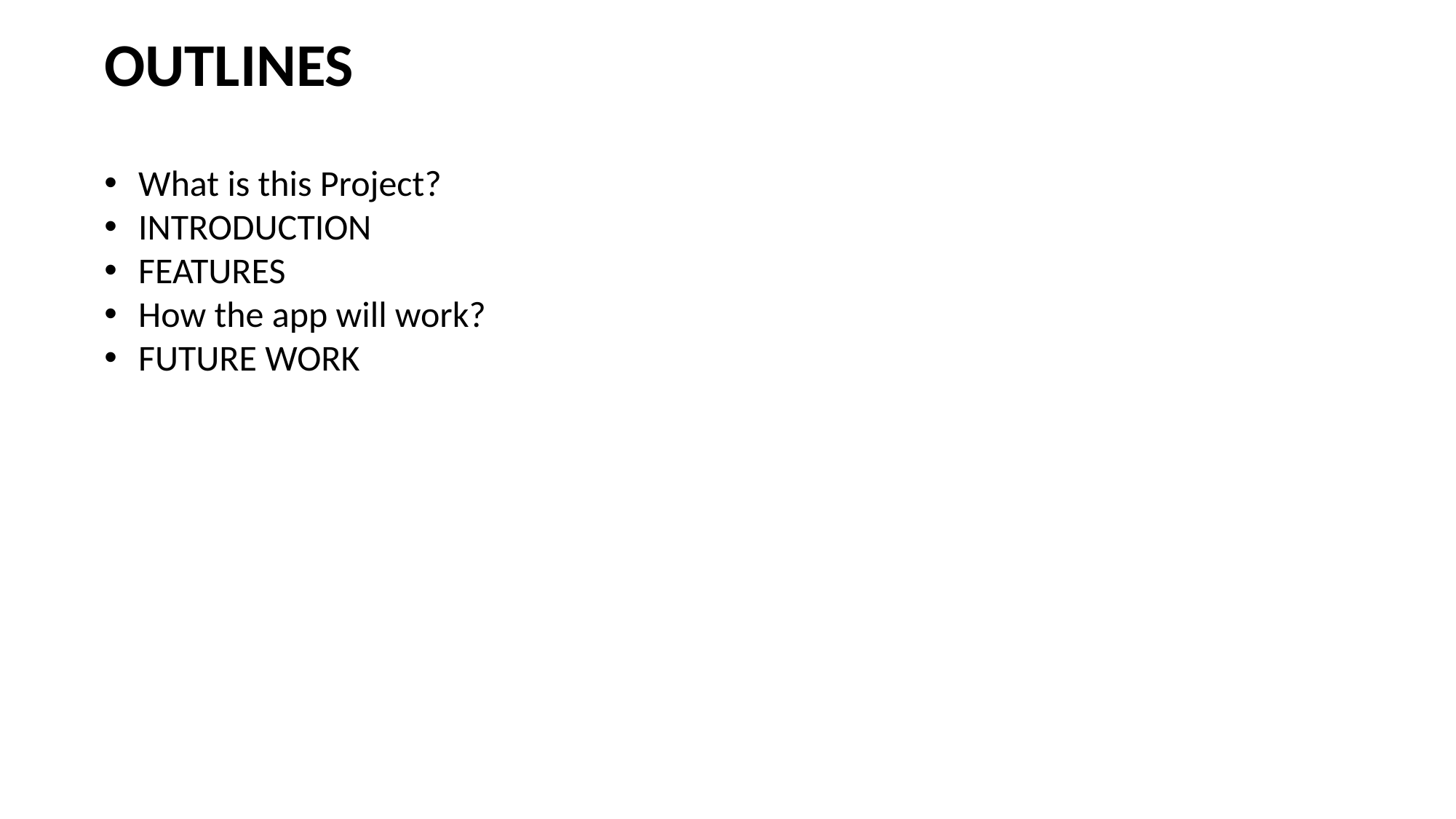

OUTLINES
What is this Project?
INTRODUCTION
FEATURES
How the app will work?
FUTURE WORK